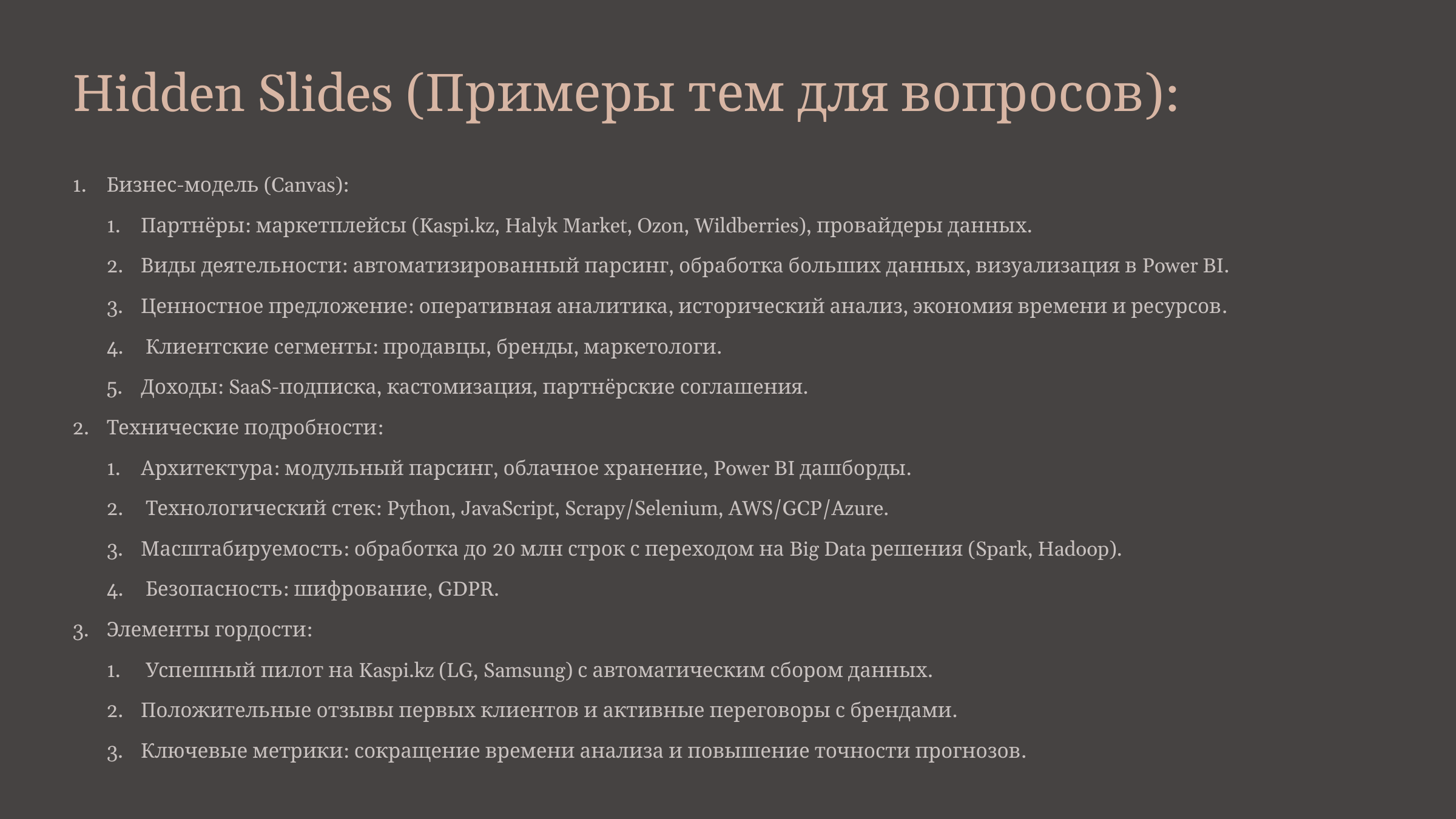

Hidden Slides (Примеры тем для вопросов):
Бизнес-модель (Canvas):
Партнёры: маркетплейсы (Kaspi.kz, Halyk Market, Ozon, Wildberries), провайдеры данных.
Виды деятельности: автоматизированный парсинг, обработка больших данных, визуализация в Power BI.
Ценностное предложение: оперативная аналитика, исторический анализ, экономия времени и ресурсов.
 Клиентские сегменты: продавцы, бренды, маркетологи.
Доходы: SaaS-подписка, кастомизация, партнёрские соглашения.
Технические подробности:
Архитектура: модульный парсинг, облачное хранение, Power BI дашборды.
 Технологический стек: Python, JavaScript, Scrapy/Selenium, AWS/GCP/Azure.
Масштабируемость: обработка до 20 млн строк с переходом на Big Data решения (Spark, Hadoop).
 Безопасность: шифрование, GDPR.
Элементы гордости:
 Успешный пилот на Kaspi.kz (LG, Samsung) с автоматическим сбором данных.
Положительные отзывы первых клиентов и активные переговоры с брендами.
Ключевые метрики: сокращение времени анализа и повышение точности прогнозов.